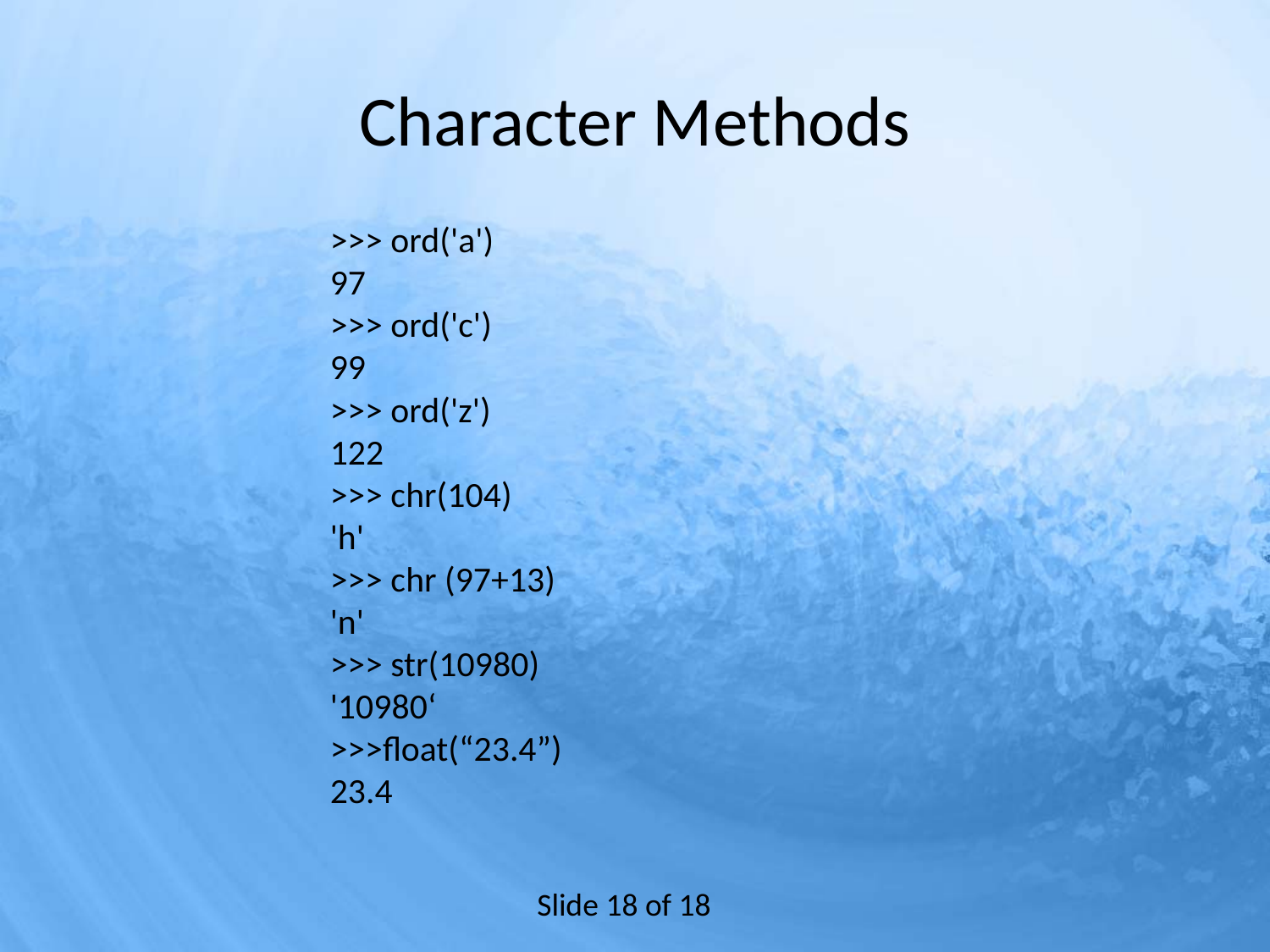

# Character Methods
>>> ord('a')
97
>>> ord('c')
99
>>> ord('z')
122
>>> chr(104)
'h'
>>> chr (97+13)
'n'
>>> str(10980)
'10980‘
>>>float(“23.4”)
23.4